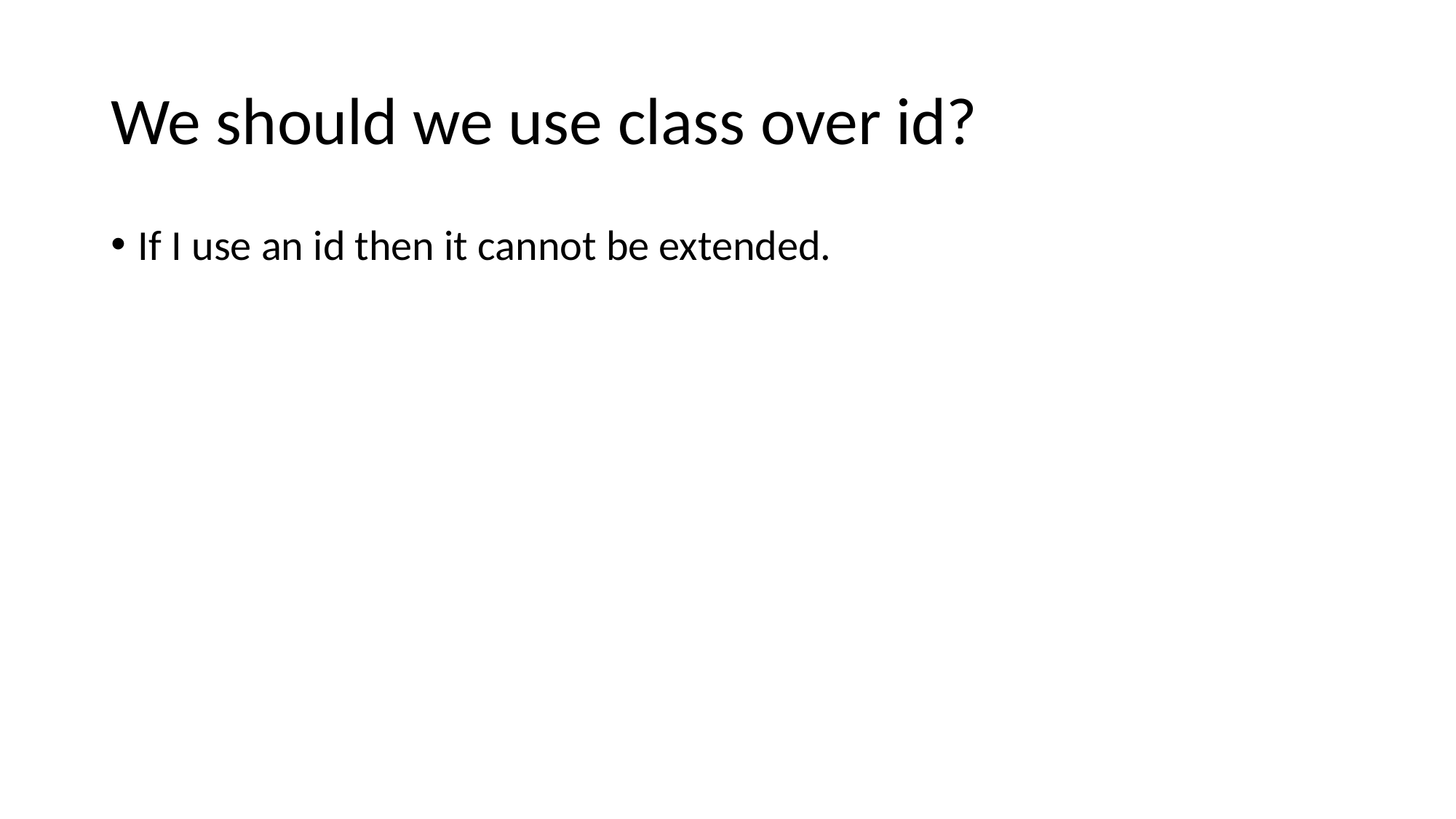

# We should we use class over id?
If I use an id then it cannot be extended.